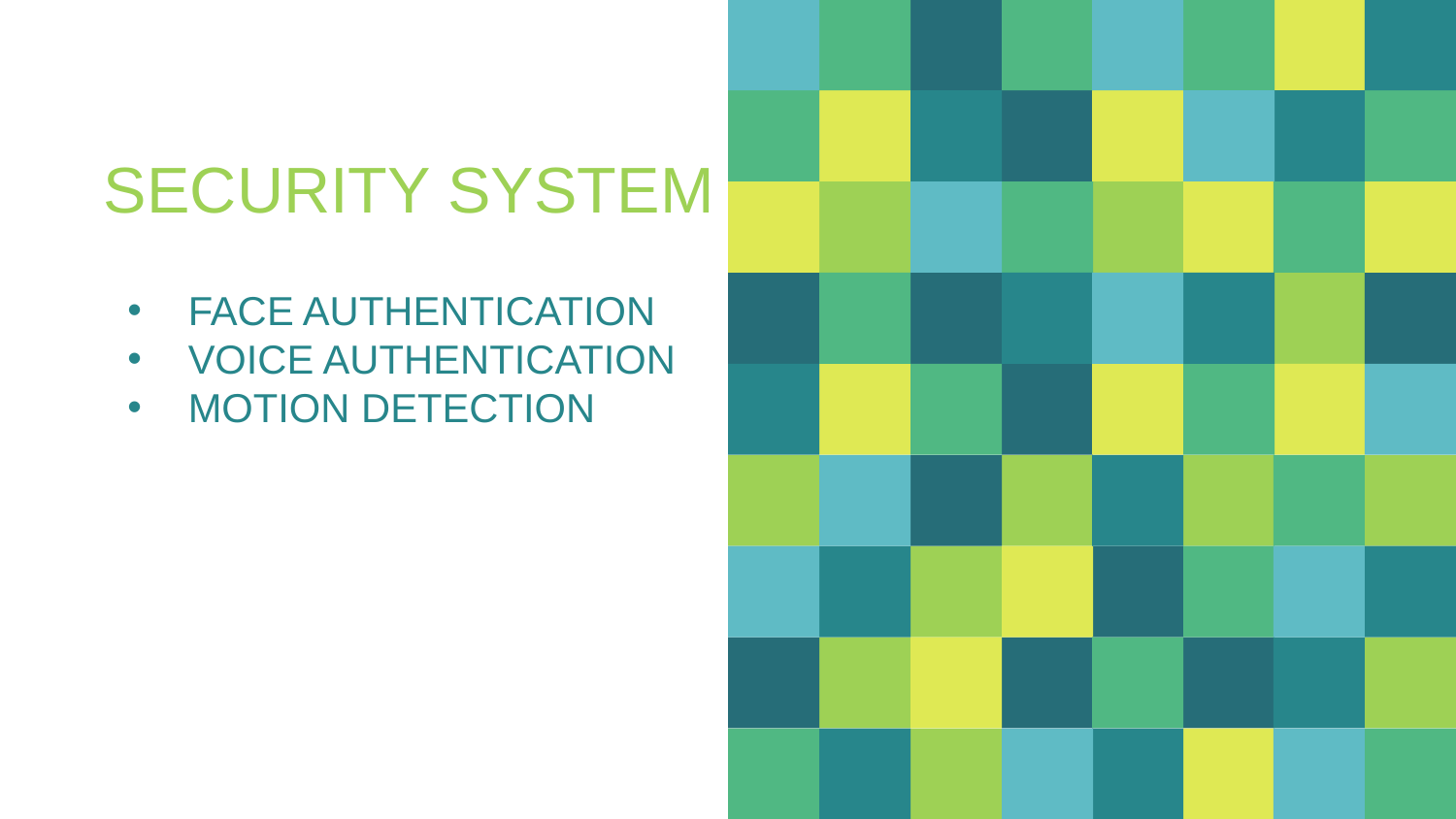

# SECURITY SYSTEM
FACE AUTHENTICATION
VOICE AUTHENTICATION
MOTION DETECTION